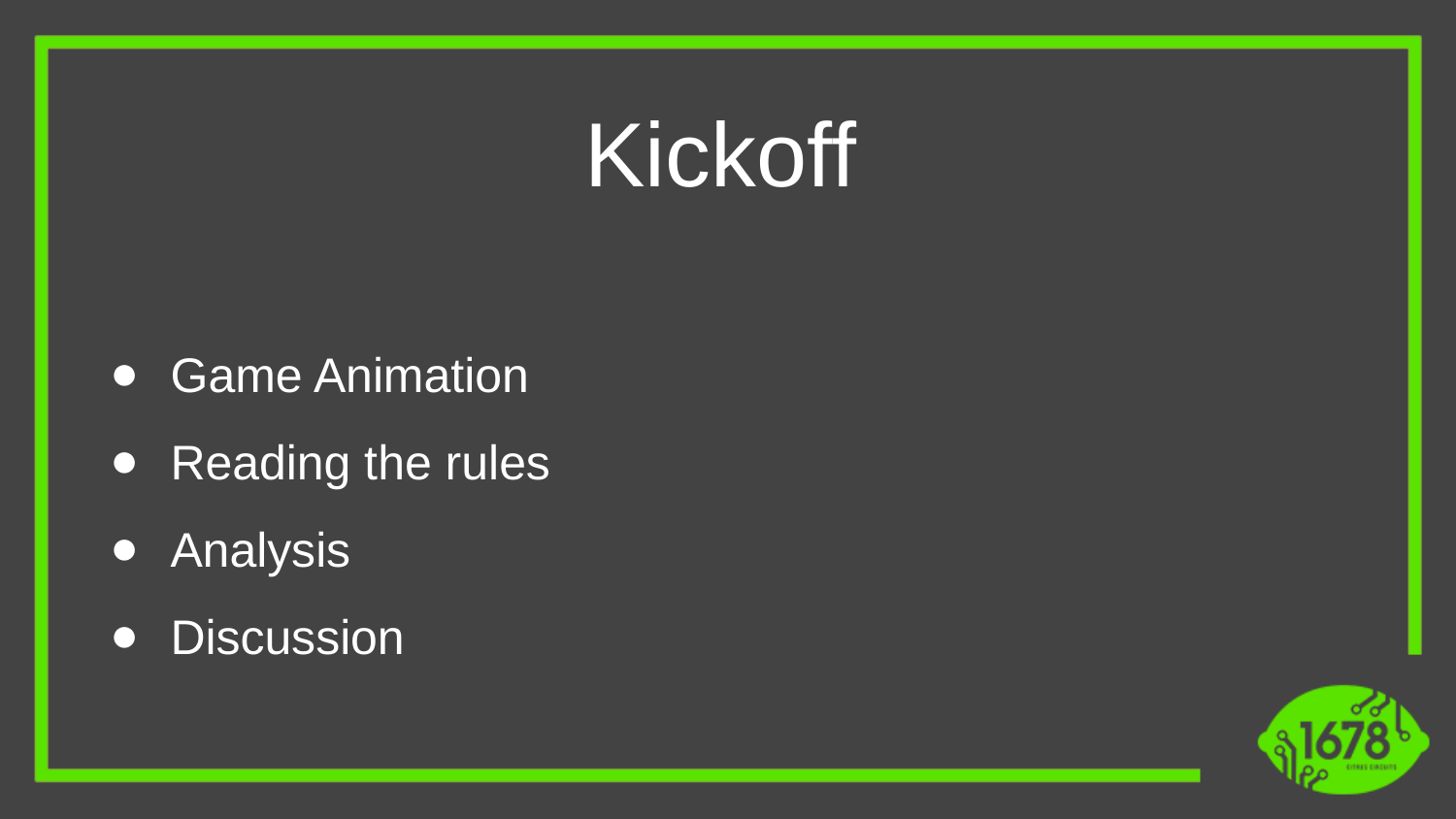

Kickoff
Game Animation
Reading the rules
Analysis
Discussion